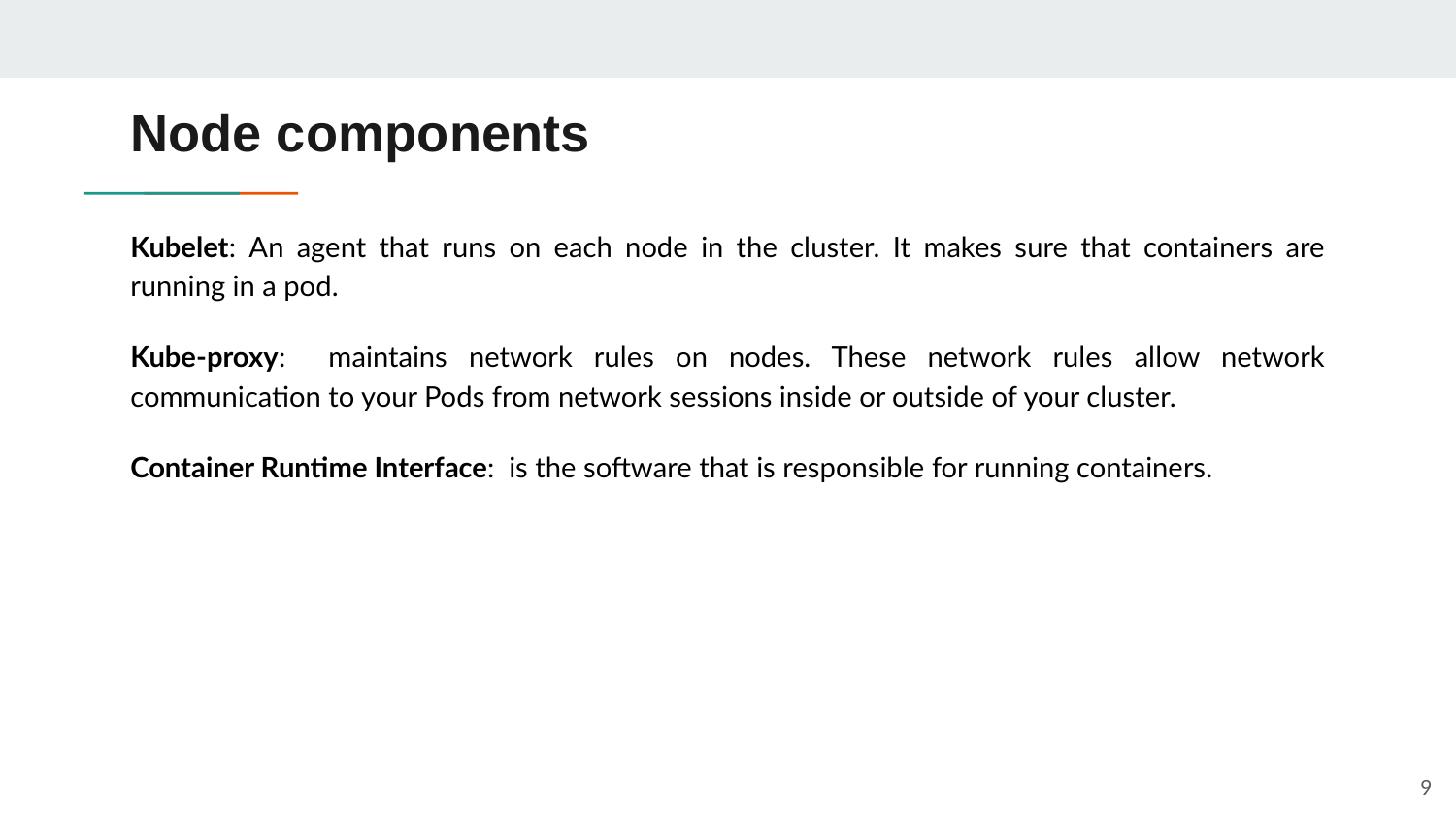

# Node components
Kubelet: An agent that runs on each node in the cluster. It makes sure that containers are running in a pod.
Kube-proxy:  maintains network rules on nodes. These network rules allow network communication to your Pods from network sessions inside or outside of your cluster.
Container Runtime Interface:  is the software that is responsible for running containers.

9